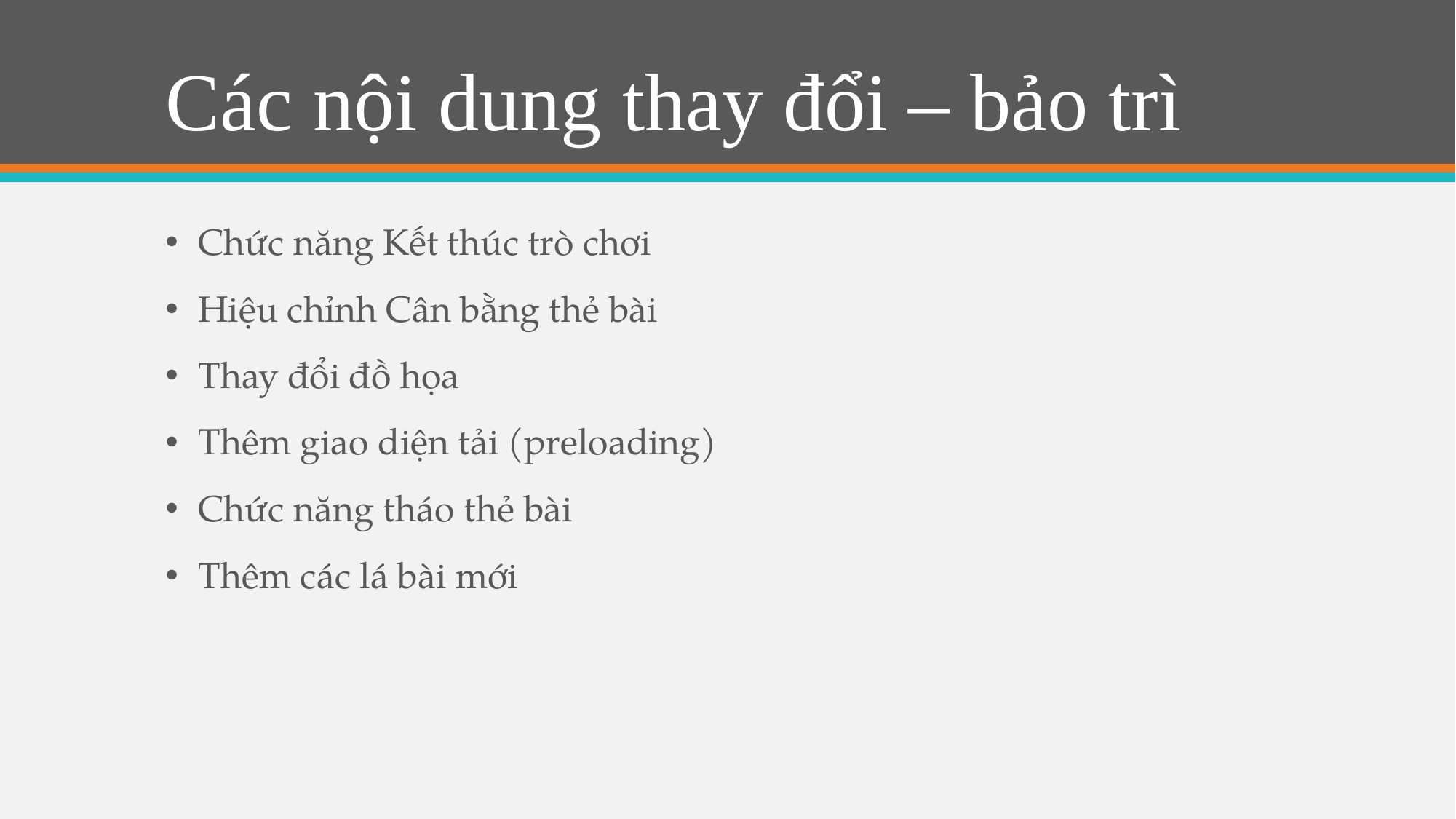

# Các nội dung thay đổi – bảo trì
Chức năng Kết thúc trò chơi
Hiệu chỉnh Cân bằng thẻ bài
Thay đổi đồ họa
Thêm giao diện tải (preloading)
Chức năng tháo thẻ bài
Thêm các lá bài mới